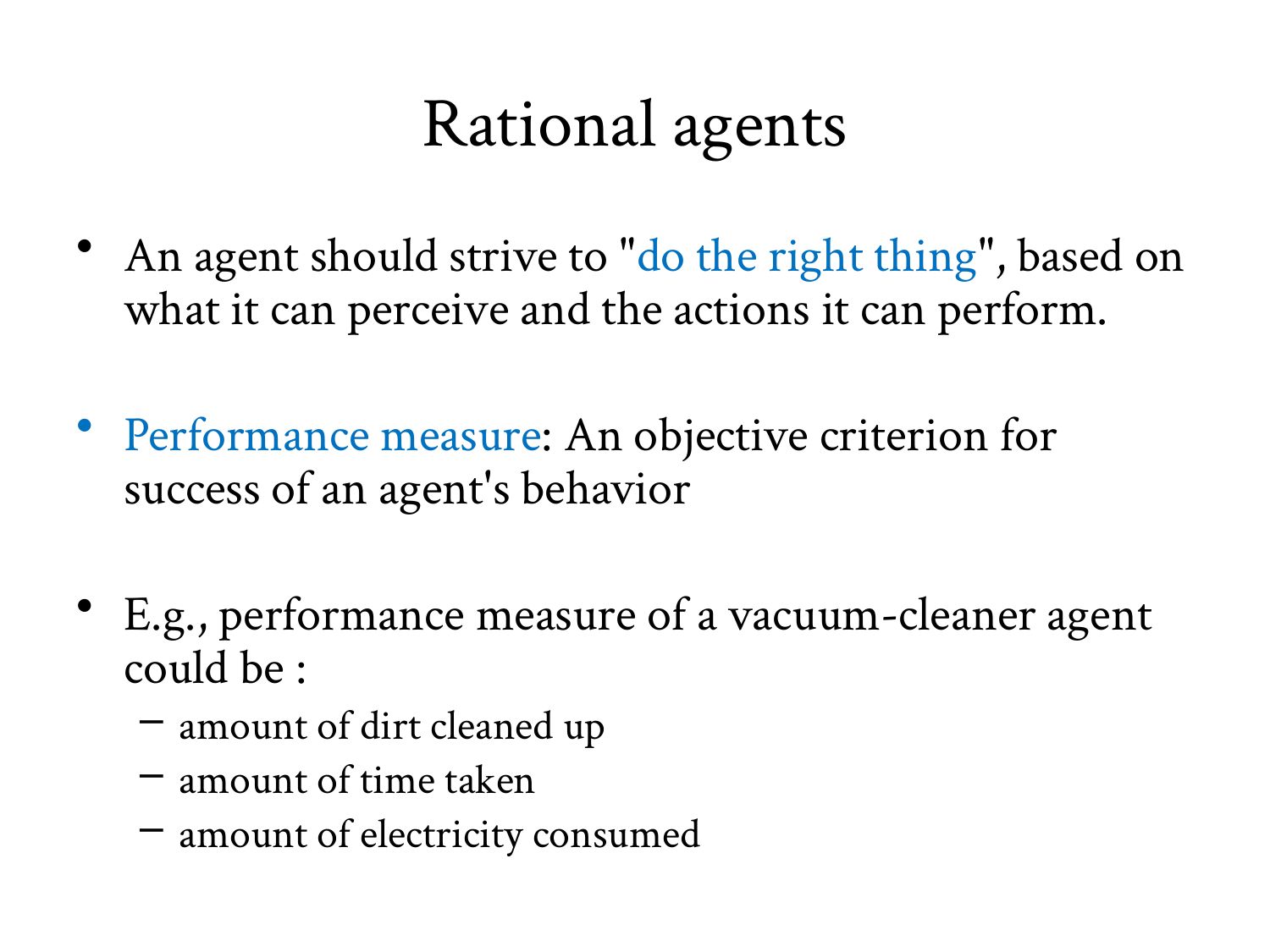

# Rational agents
An agent should strive to "do the right thing", based on what it can perceive and the actions it can perform.

Performance measure: An objective criterion for success of an agent's behavior

E.g., performance measure of a vacuum-cleaner agent could be :
amount of dirt cleaned up
amount of time taken
amount of electricity consumed